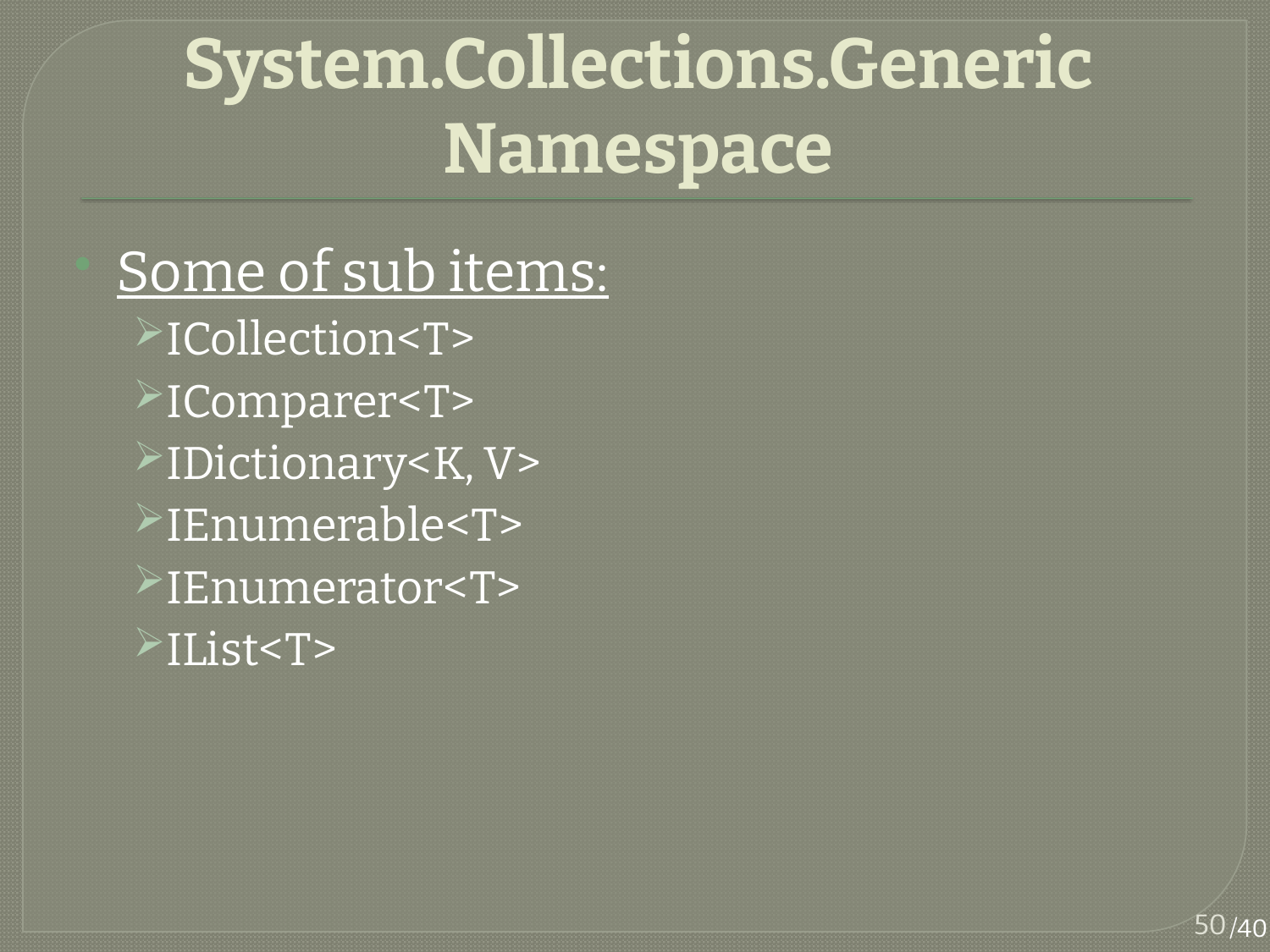

# System.Collections.Generic Namespace
Some of sub items:
ICollection<T>
IComparer<T>
IDictionary<K, V>
IEnumerable<T>
IEnumerator<T>
IList<T>
50